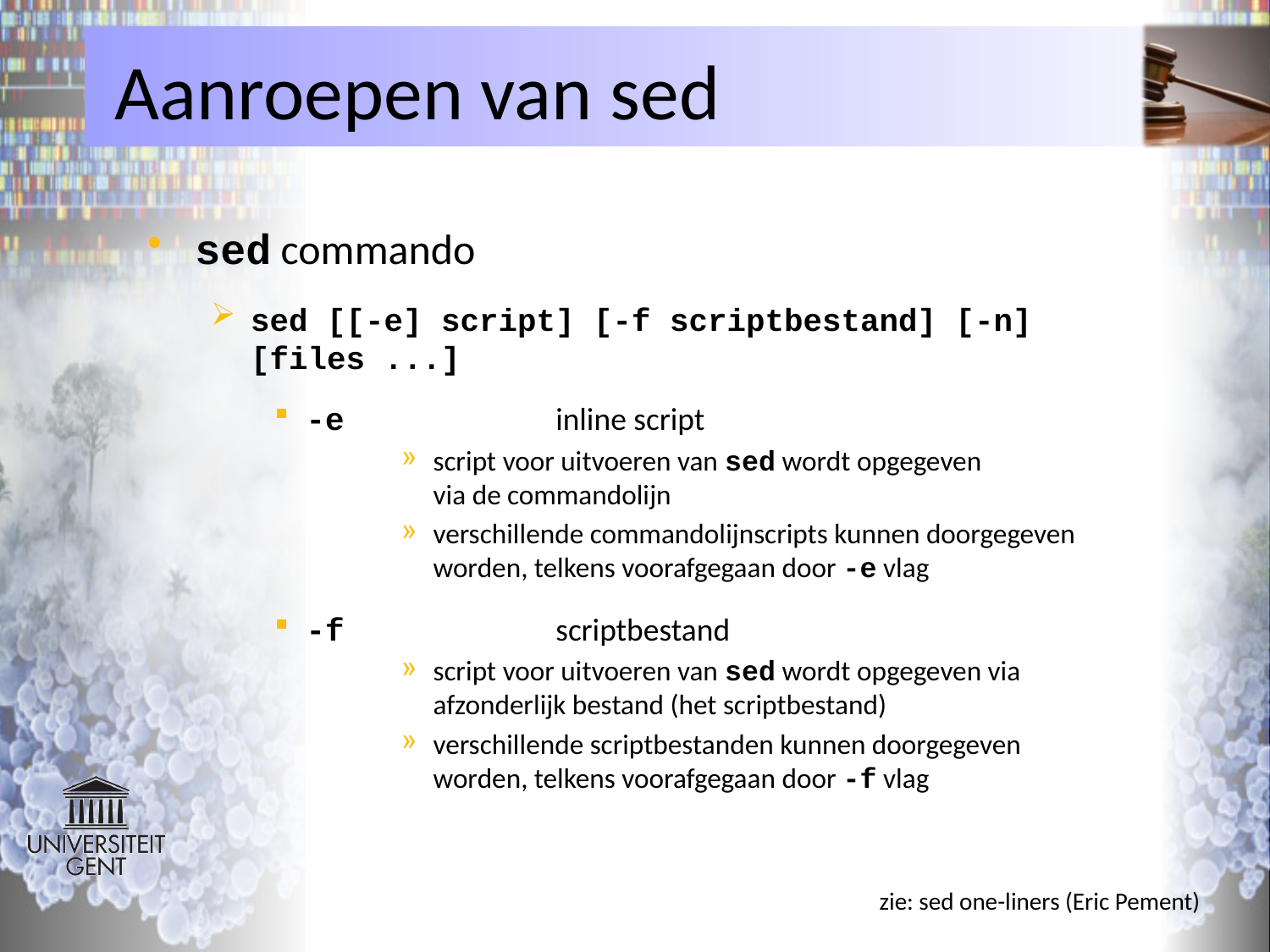

# Aanroepen van sed
sed commando

sed [[-e] script] [-f scriptbestand] [-n] [files ...]
-e	inline script
script voor uitvoeren van sed wordt opgegeven
via de commandolijn
verschillende commandolijnscripts kunnen doorgegeven
worden, telkens voorafgegaan door -e vlag

-f	scriptbestand
script voor uitvoeren van sed wordt opgegeven via
afzonderlijk bestand (het scriptbestand)
verschillende scriptbestanden kunnen doorgegeven
worden, telkens voorafgegaan door -f vlag

zie: sed one-liners (Eric Pement)